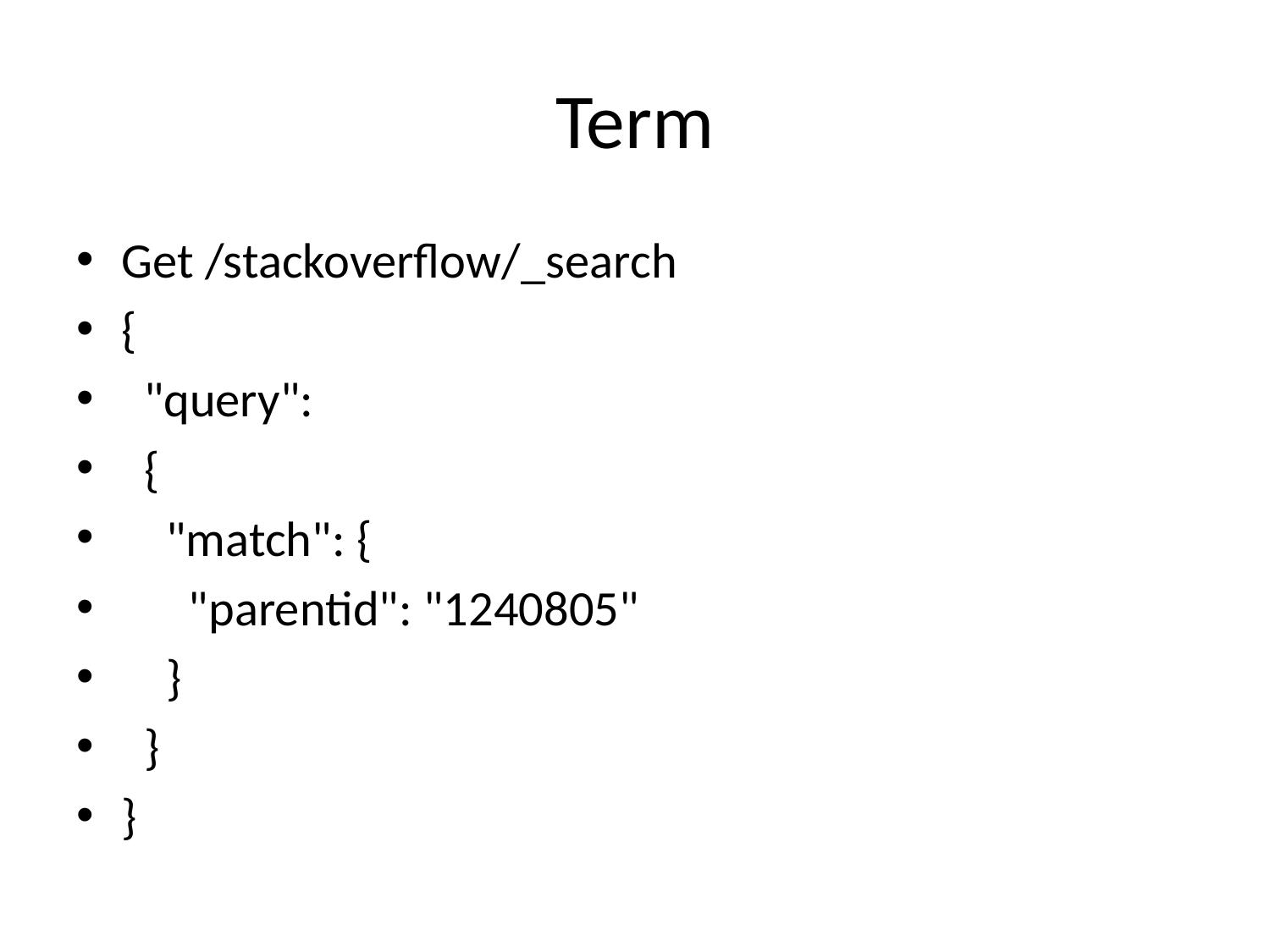

# Term
Get /stackoverflow/_search
{
  "query":
  {
    "match": {
      "parentid": "1240805"
    }
  }
}